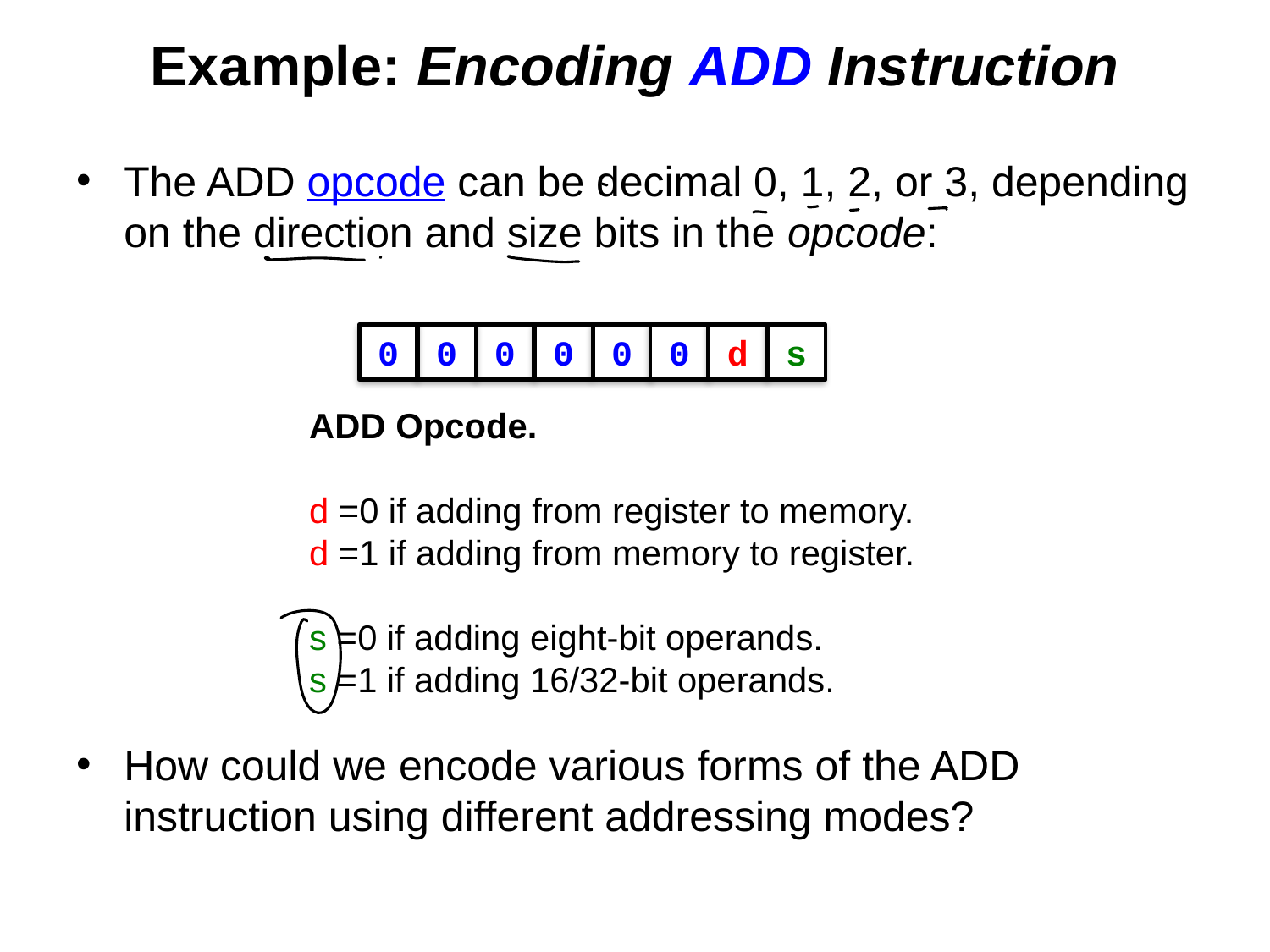

# Example: Encoding ADD Instruction
The ADD opcode can be decimal 0, 1, 2, or 3, depending on the direction and size bits in the opcode:

How could we encode various forms of the ADD instruction using different addressing modes?
0
0
0
0
0
0
d
s
ADD Opcode.

d =0 if adding from register to memory.
d =1 if adding from memory to register.

s =0 if adding eight-bit operands.
s =1 if adding 16/32-bit operands.